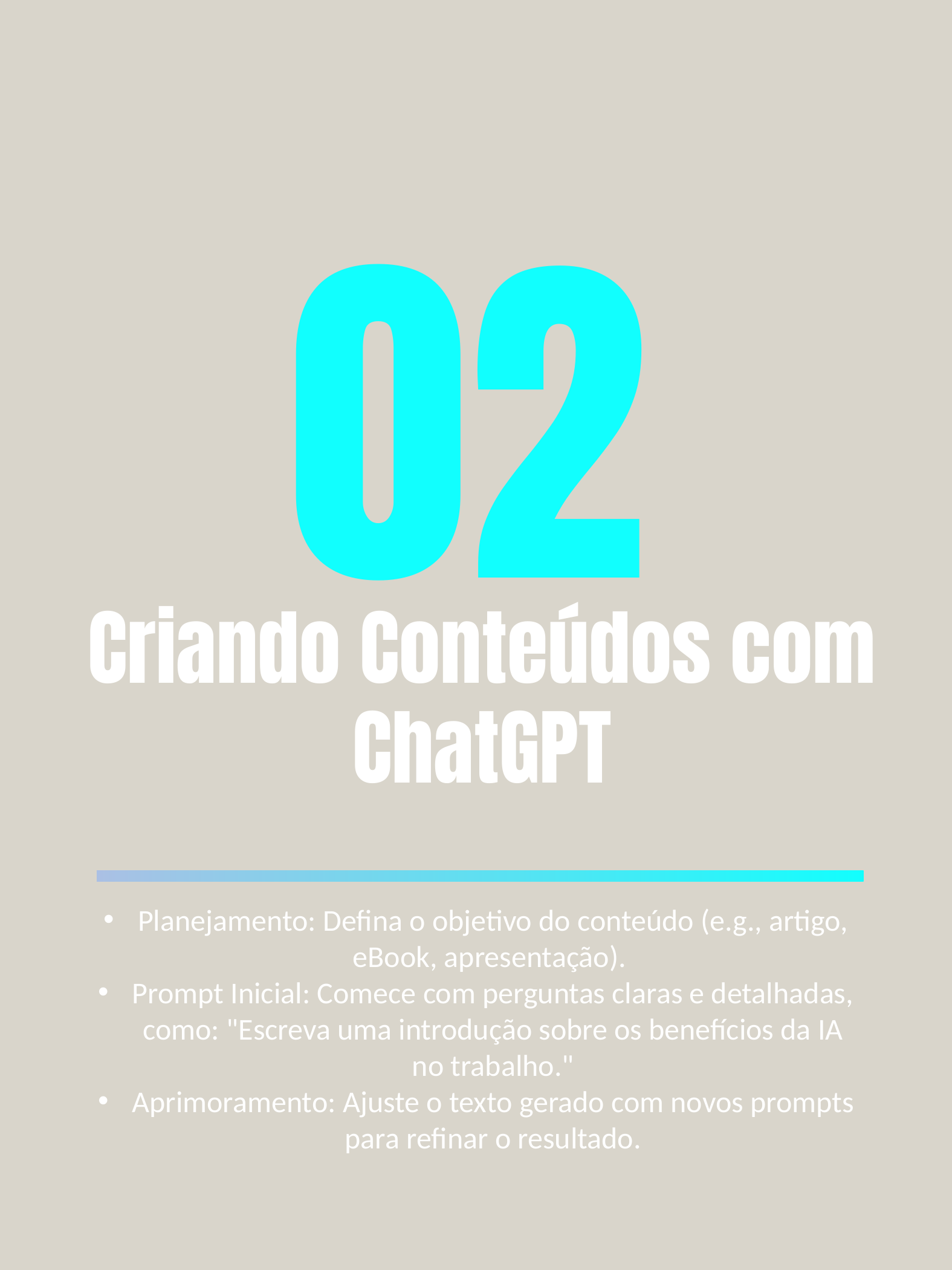

02
Criando Conteúdos com ChatGPT

Planejamento: Defina o objetivo do conteúdo (e.g., artigo, eBook, apresentação).
Prompt Inicial: Comece com perguntas claras e detalhadas, como: "Escreva uma introdução sobre os benefícios da IA no trabalho."
Aprimoramento: Ajuste o texto gerado com novos prompts para refinar o resultado.
Criando com ChatGPT: Um Guia Prático para Iniciantes - TALITA M 2323MARQUES
7